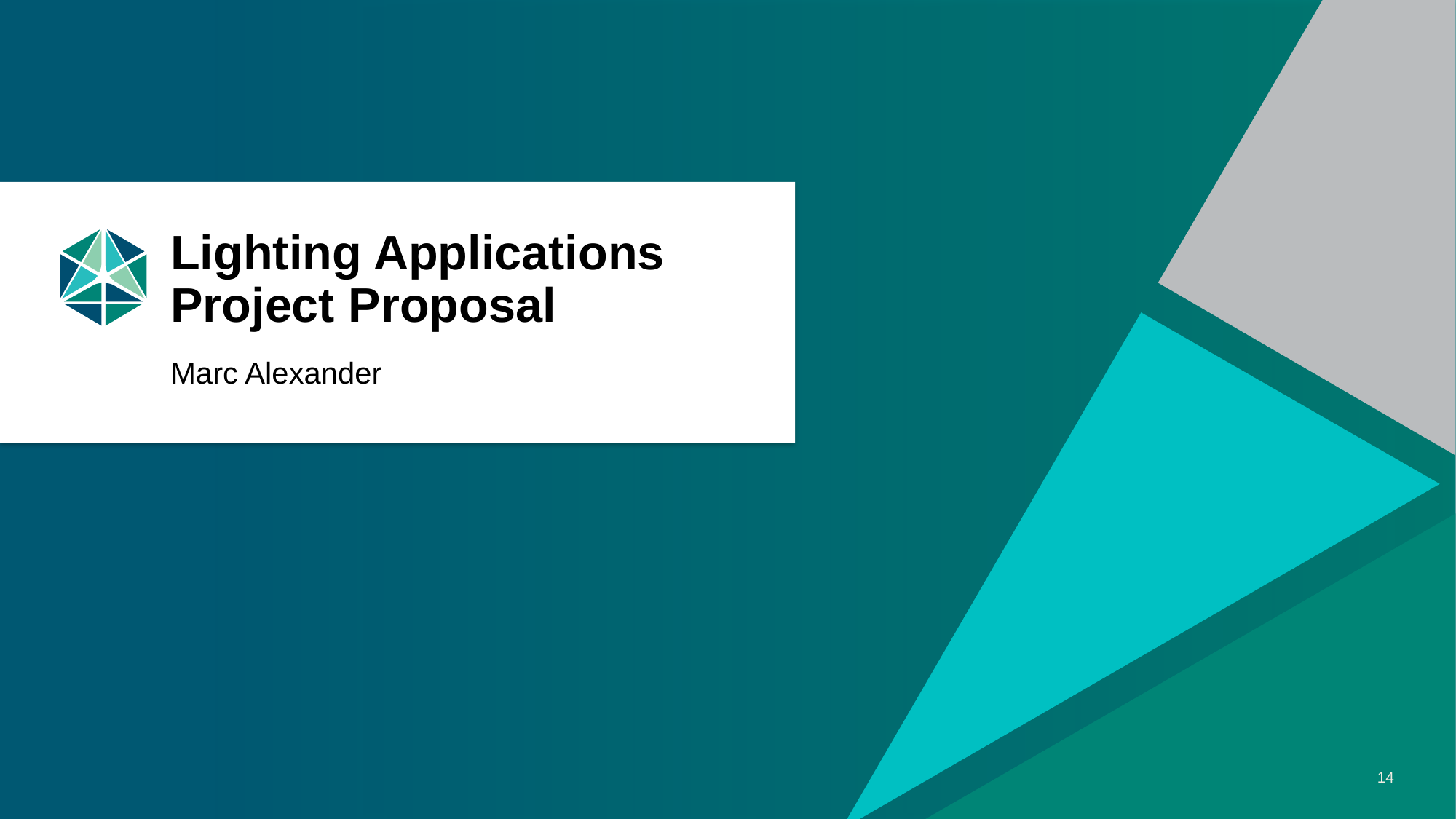

# Lighting Applications Project Proposal
Marc Alexander